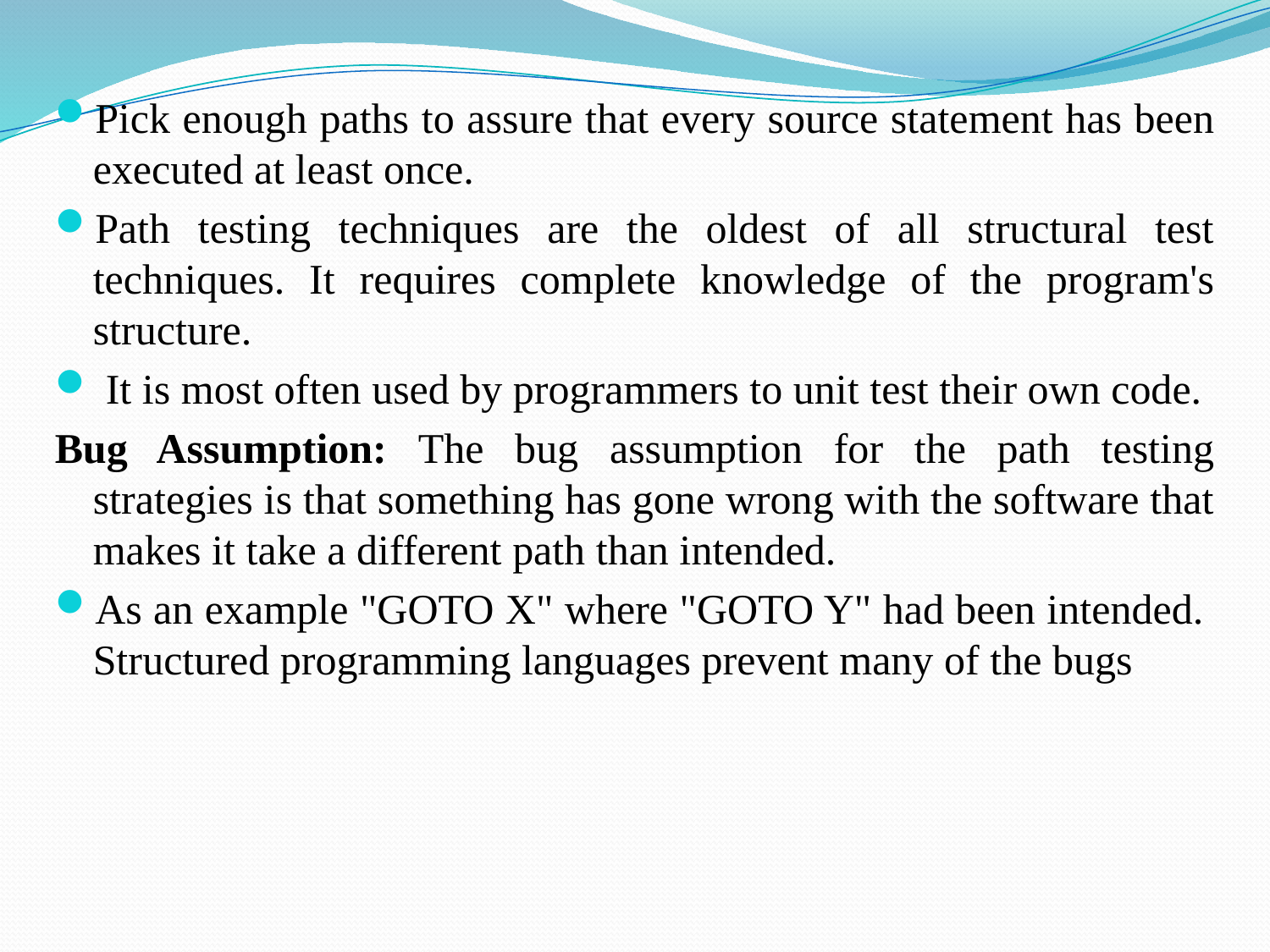

Pick enough paths to assure that every source statement has been executed at least once.
Path testing techniques are the oldest of all structural test techniques. It requires complete knowledge of the program's structure.
 It is most often used by programmers to unit test their own code.
Bug Assumption: The bug assumption for the path testing strategies is that something has gone wrong with the software that makes it take a different path than intended.
As an example "GOTO X" where "GOTO Y" had been intended.  Structured programming languages prevent many of the bugs